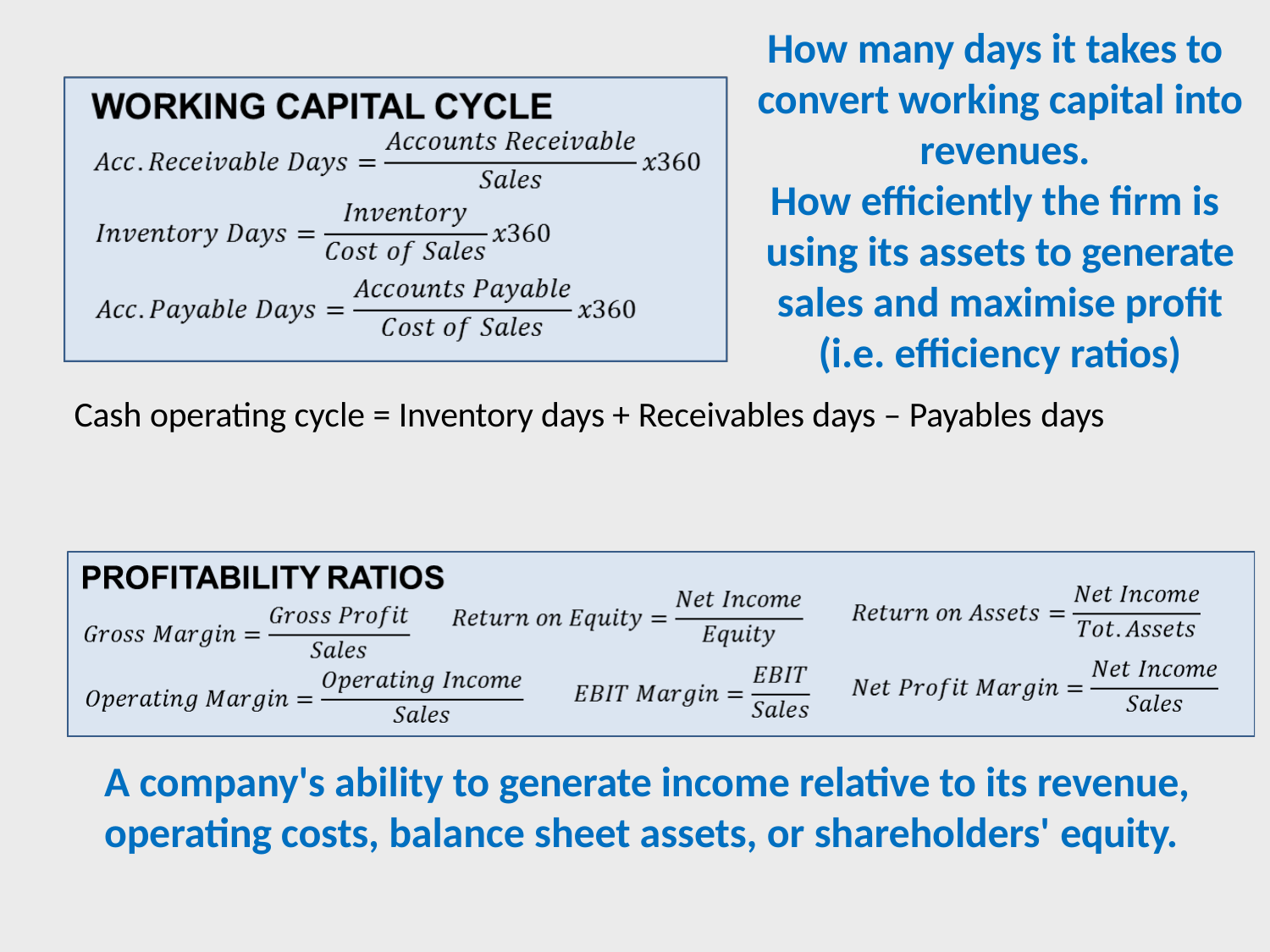

# How many days it takes to  convert working capital into  revenues.
How efficiently the firm is  using its assets to generate  sales and maximise profit  (i.e. efficiency ratios)

Cash operating cycle = Inventory days + Receivables days – Payables days

A company's ability to generate income relative to its revenue,  operating costs, balance sheet assets, or shareholders' equity.